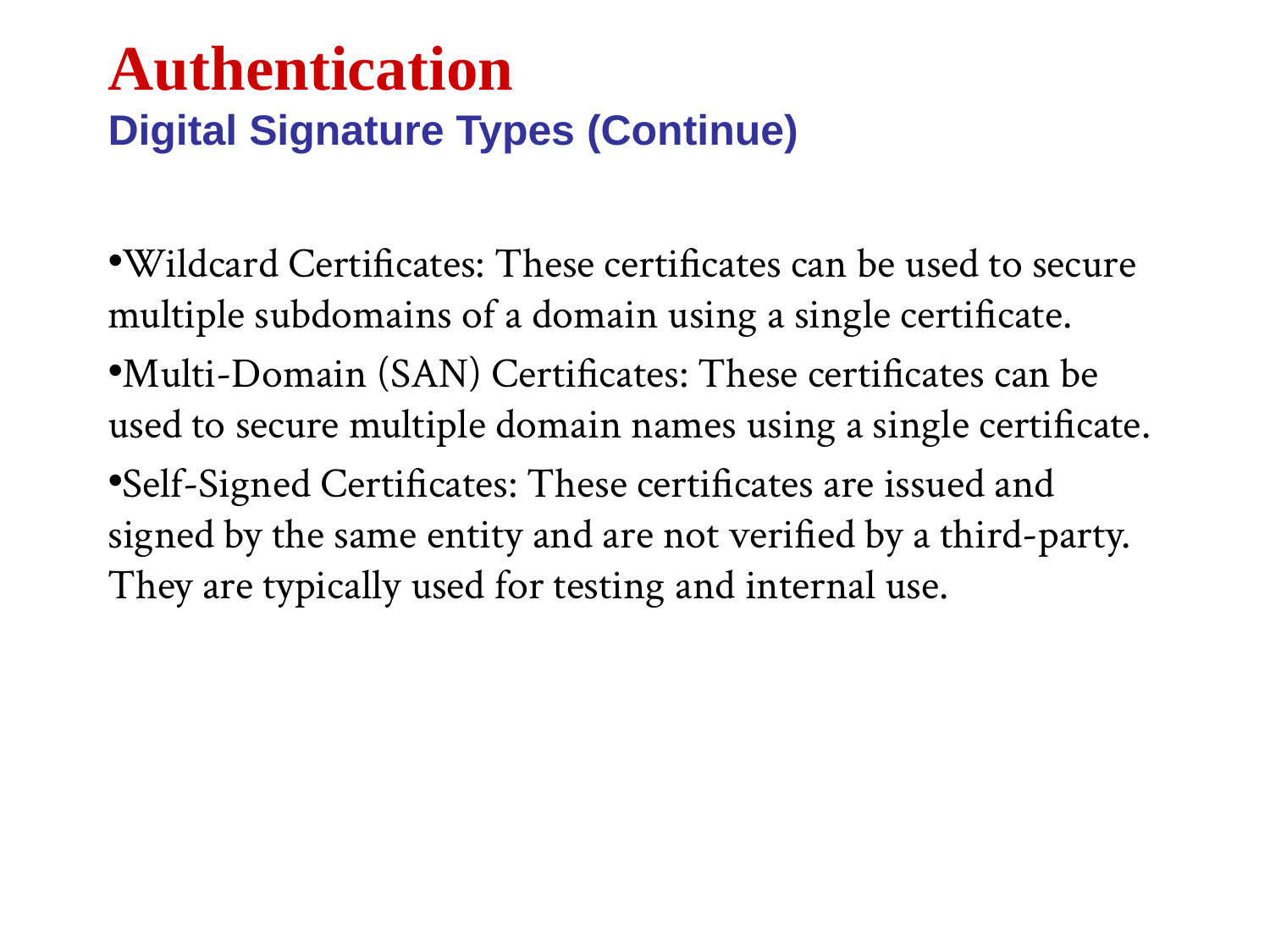

Authentication
Digital Signature Types (Continue)

Wildcard Certificates: These certificates can be used to secure multiple subdomains of a domain using a single certificate.
Multi-Domain (SAN) Certificates: These certificates can be used to secure multiple domain names using a single certificate.
Self-Signed Certificates: These certificates are issued and signed by the same entity and are not verified by a third-party. They are typically used for testing and internal use.